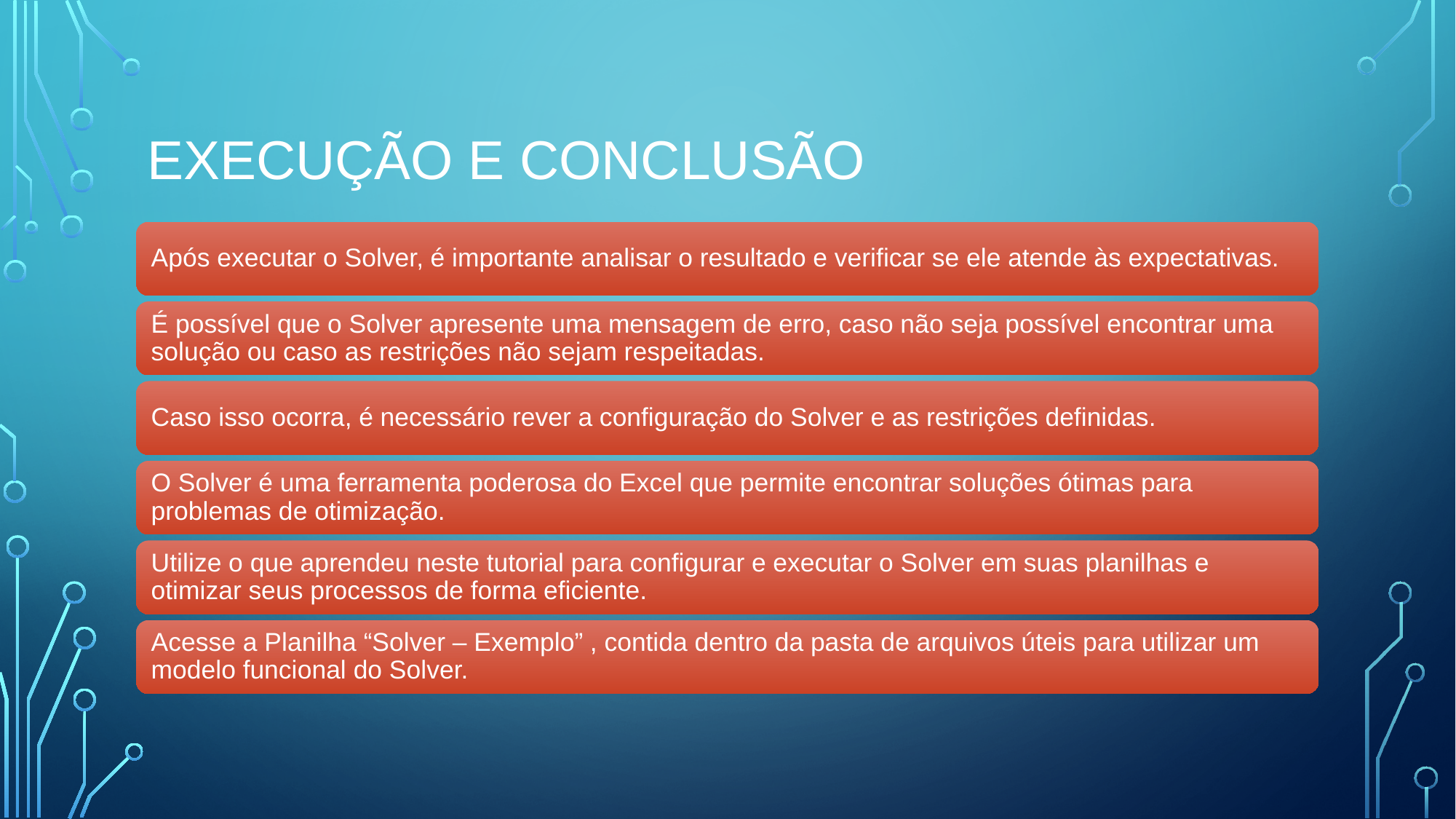

# Execução e Conclusão
Após executar o Solver, é importante analisar o resultado e verificar se ele atende às expectativas.
É possível que o Solver apresente uma mensagem de erro, caso não seja possível encontrar uma solução ou caso as restrições não sejam respeitadas.
Caso isso ocorra, é necessário rever a configuração do Solver e as restrições definidas.
O Solver é uma ferramenta poderosa do Excel que permite encontrar soluções ótimas para problemas de otimização.
Utilize o que aprendeu neste tutorial para configurar e executar o Solver em suas planilhas e otimizar seus processos de forma eficiente.
Acesse a Planilha “Solver – Exemplo” , contida dentro da pasta de arquivos úteis para utilizar um modelo funcional do Solver.